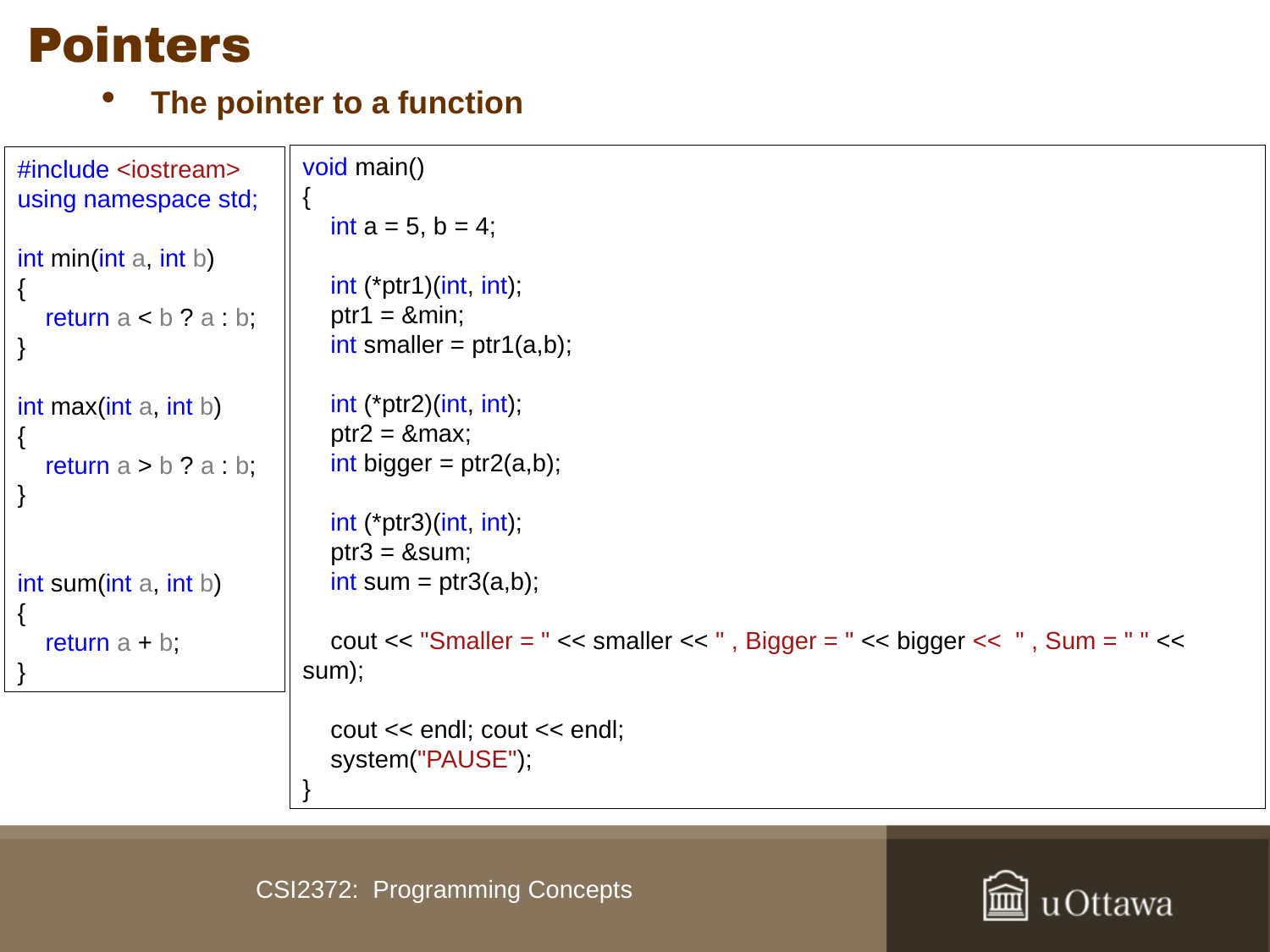

# Pointers
The pointer to a function
void main()
{
    int a = 5, b = 4;

    int (*ptr1)(int, int);
    ptr1 = &min;
    int smaller = ptr1(a,b);

    int (*ptr2)(int, int);
    ptr2 = &max;
    int bigger = ptr2(a,b);

    int (*ptr3)(int, int);
    ptr3 = &sum;
    int sum = ptr3(a,b);

    cout << "Smaller = " << smaller << " , Bigger = " << bigger <<  " , Sum = " " << sum);

    cout << endl; cout << endl;
    system("PAUSE");
}
#include <iostream>
using namespace std;

int min(int a, int b)
{
    return a < b ? a : b;
}

int max(int a, int b)
{
    return a > b ? a : b;
}

int sum(int a, int b)
{
    return a + b;
}
CSI2372:  Programming Concepts